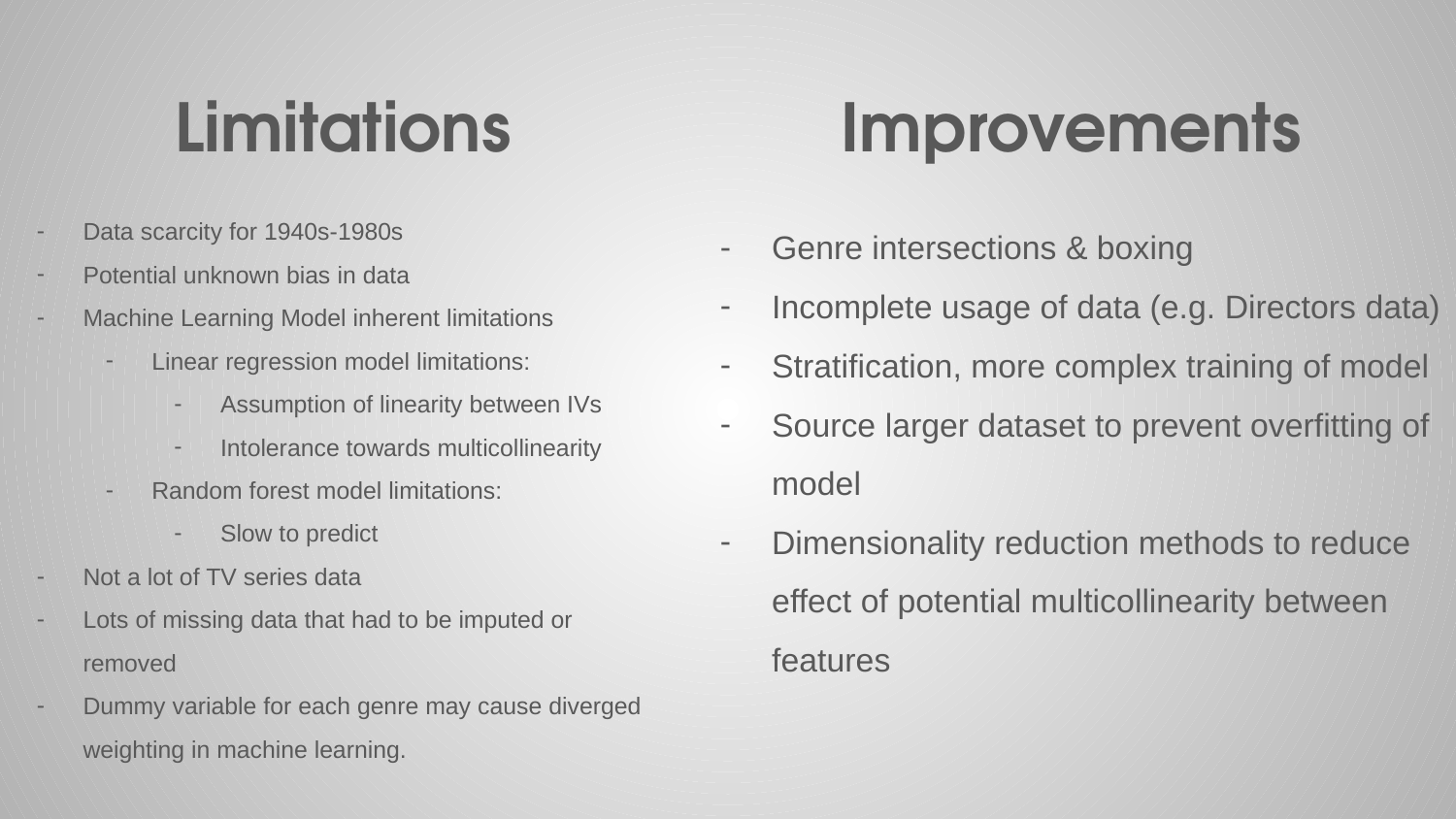

# Limitations
Improvements
Data scarcity for 1940s-1980s
Potential unknown bias in data
Machine Learning Model inherent limitations
Linear regression model limitations:
Assumption of linearity between IVs
Intolerance towards multicollinearity
Random forest model limitations:
Slow to predict
Not a lot of TV series data
Lots of missing data that had to be imputed or removed
Dummy variable for each genre may cause diverged weighting in machine learning.
Genre intersections & boxing
Incomplete usage of data (e.g. Directors data)
Stratification, more complex training of model
Source larger dataset to prevent overfitting of model
Dimensionality reduction methods to reduce effect of potential multicollinearity between features